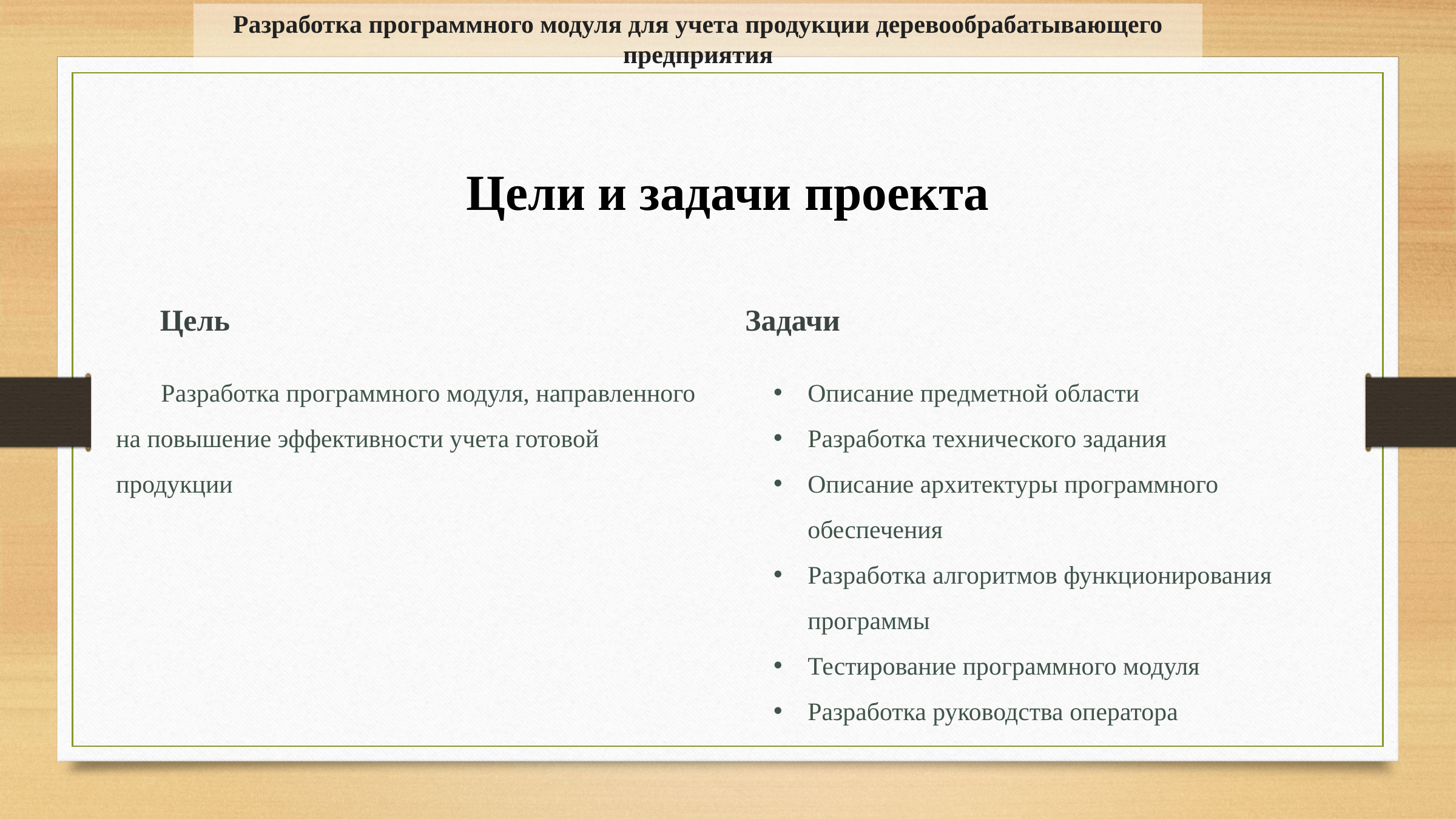

Разработка программного модуля для учета продукции деревообрабатывающего предприятия
Цели и задачи проекта
Цель
Задачи
Pазработка программного модуля, направленного на повышение эффективности учета готовой продукции
Описание предметной области
Разработка технического задания
Описание архитектуры программного обеспечения
Разработка алгоритмов функционирования программы
Тестирование программного модуля
Разработка руководства оператора